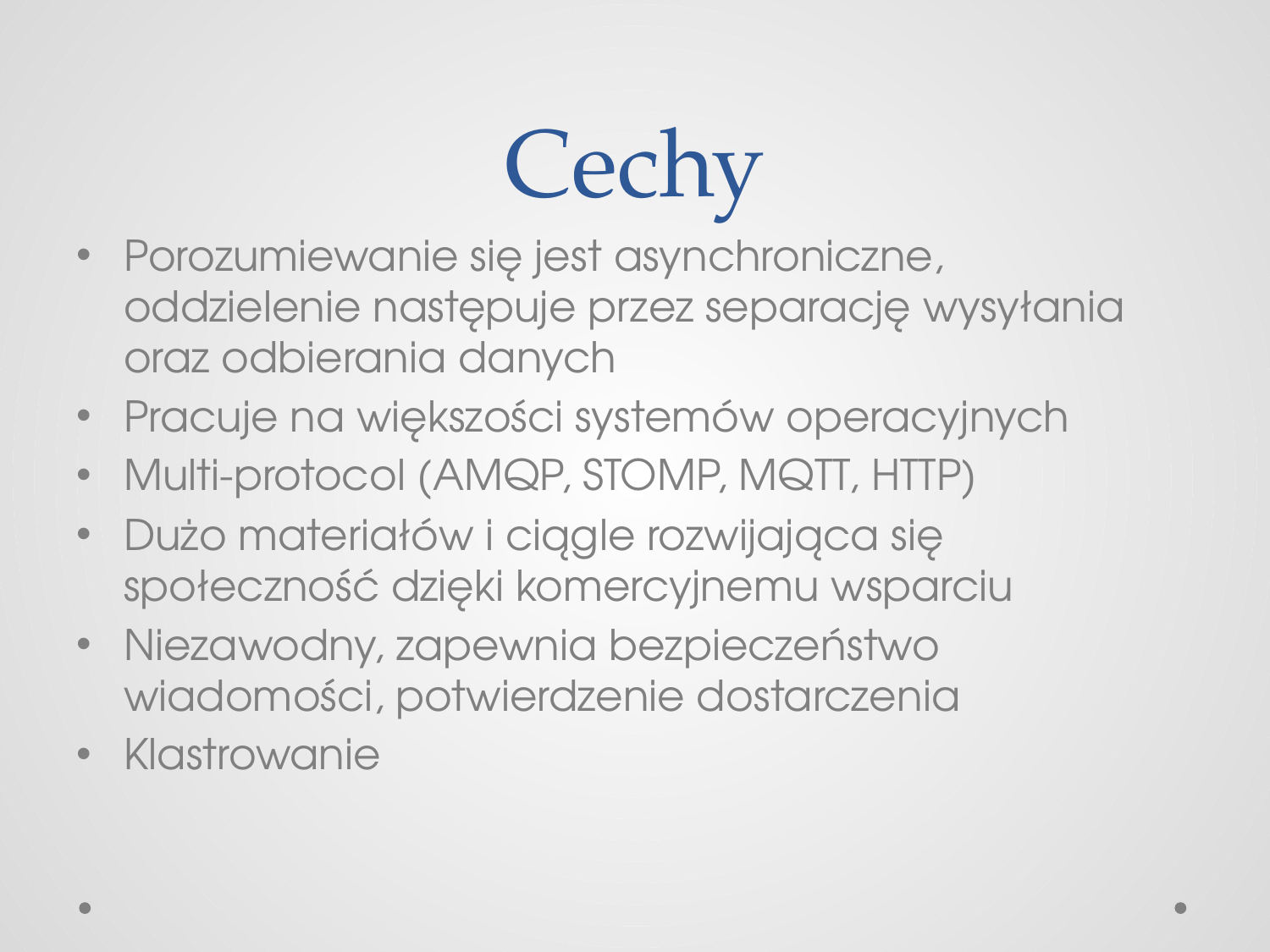

# Cechy
Porozumiewanie się jest asynchroniczne, oddzielenie następuje przez separację wysyłania oraz odbierania danych
Pracuje na większości systemów operacyjnych
Multi-protocol (AMQP, STOMP, MQTT, HTTP)
Dużo materiałów i ciągle rozwijająca się społeczność dzięki komercyjnemu wsparciu
Niezawodny, zapewnia bezpieczeństwo wiadomości, potwierdzenie dostarczenia
Klastrowanie